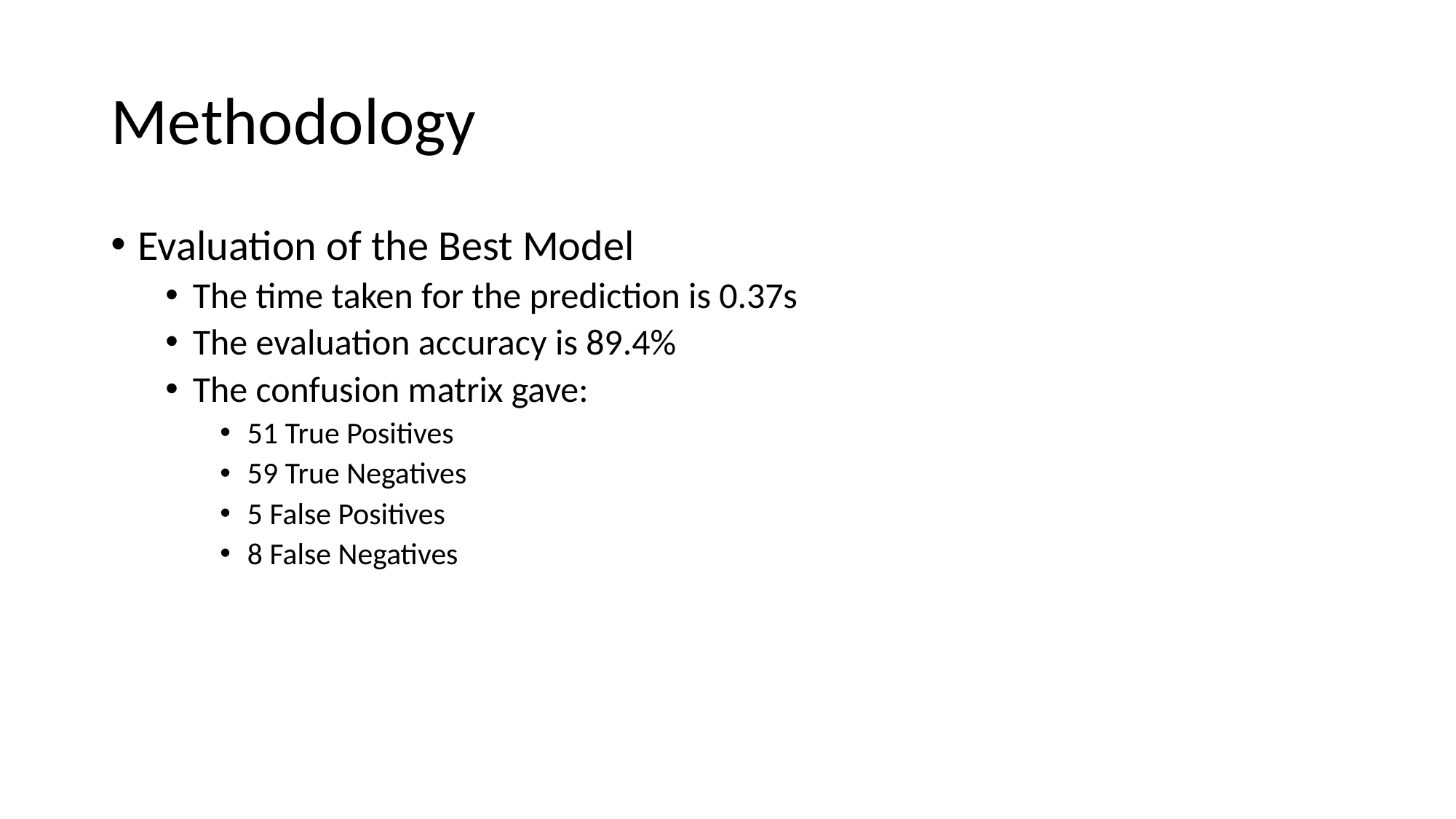

# Methodology
Evaluation of the Best Model
The time taken for the prediction is 0.37s
The evaluation accuracy is 89.4%
The confusion matrix gave:
51 True Positives
59 True Negatives
5 False Positives
8 False Negatives